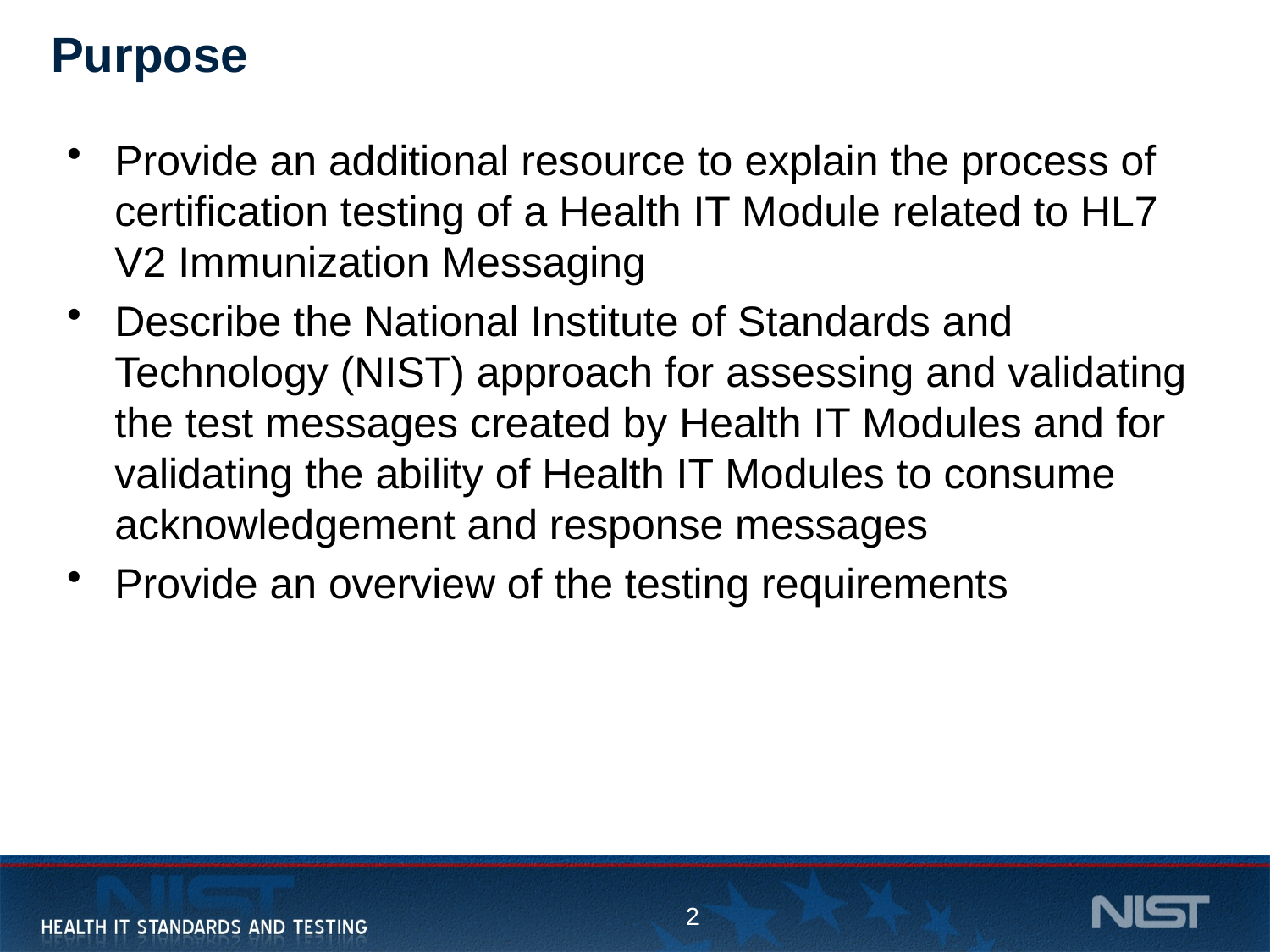

# Purpose
Provide an additional resource to explain the process of certification testing of a Health IT Module related to HL7 V2 Immunization Messaging
Describe the National Institute of Standards and Technology (NIST) approach for assessing and validating the test messages created by Health IT Modules and for validating the ability of Health IT Modules to consume acknowledgement and response messages
Provide an overview of the testing requirements

2